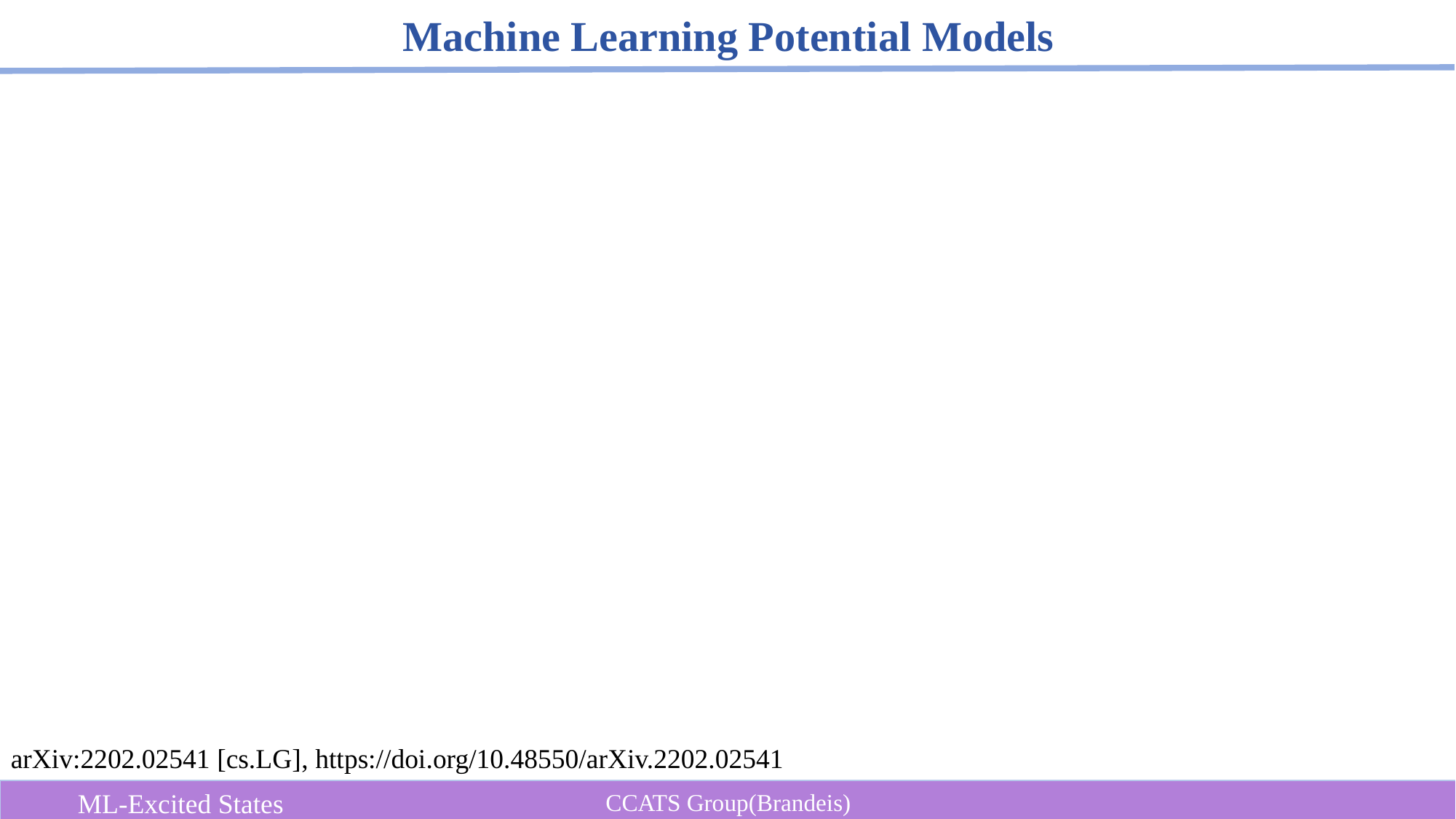

Machine Learning Potential Models
arXiv:2202.02541 [cs.LG], https://doi.org/10.48550/arXiv.2202.02541

ML-Excited States
CCATS Group(Brandeis)